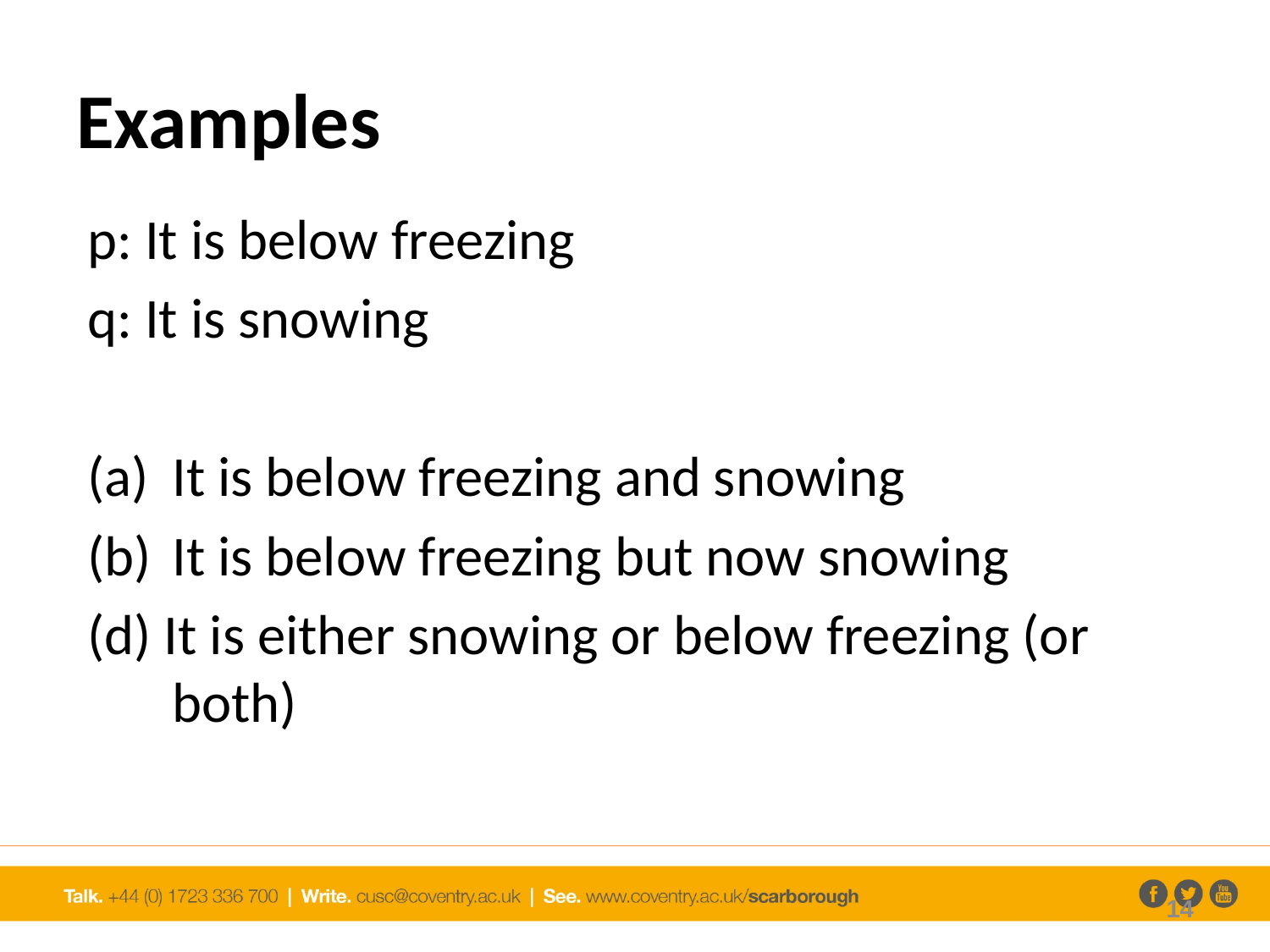

# Examples
p: It is below freezing
q: It is snowing

It is below freezing and snowing
It is below freezing but now snowing
(d) It is either snowing or below freezing (or both)
14